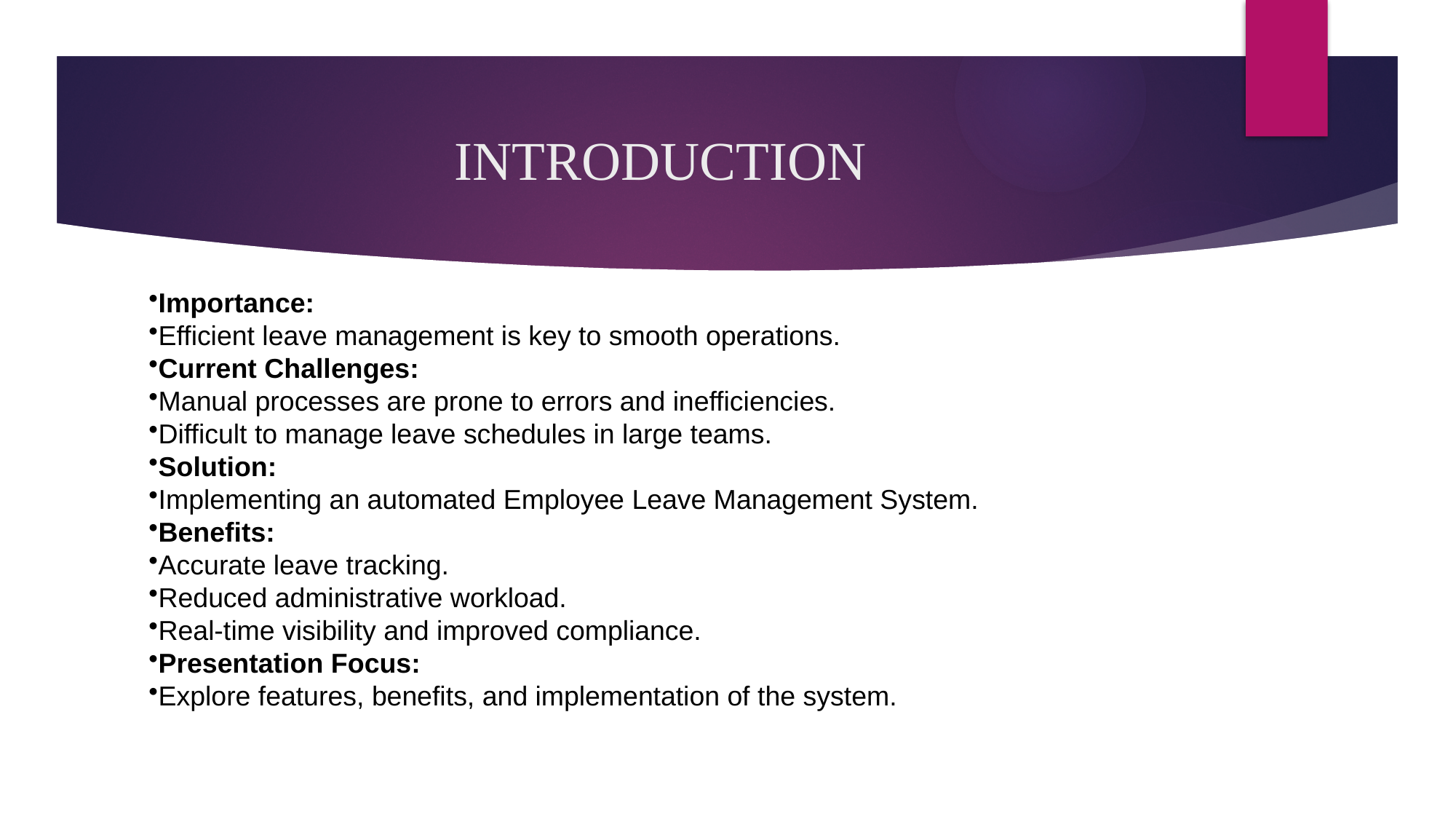

# INTRODUCTION
Importance:
Efficient leave management is key to smooth operations.
Current Challenges:
Manual processes are prone to errors and inefficiencies.
Difficult to manage leave schedules in large teams.
Solution:
Implementing an automated Employee Leave Management System.
Benefits:
Accurate leave tracking.
Reduced administrative workload.
Real-time visibility and improved compliance.
Presentation Focus:
Explore features, benefits, and implementation of the system.